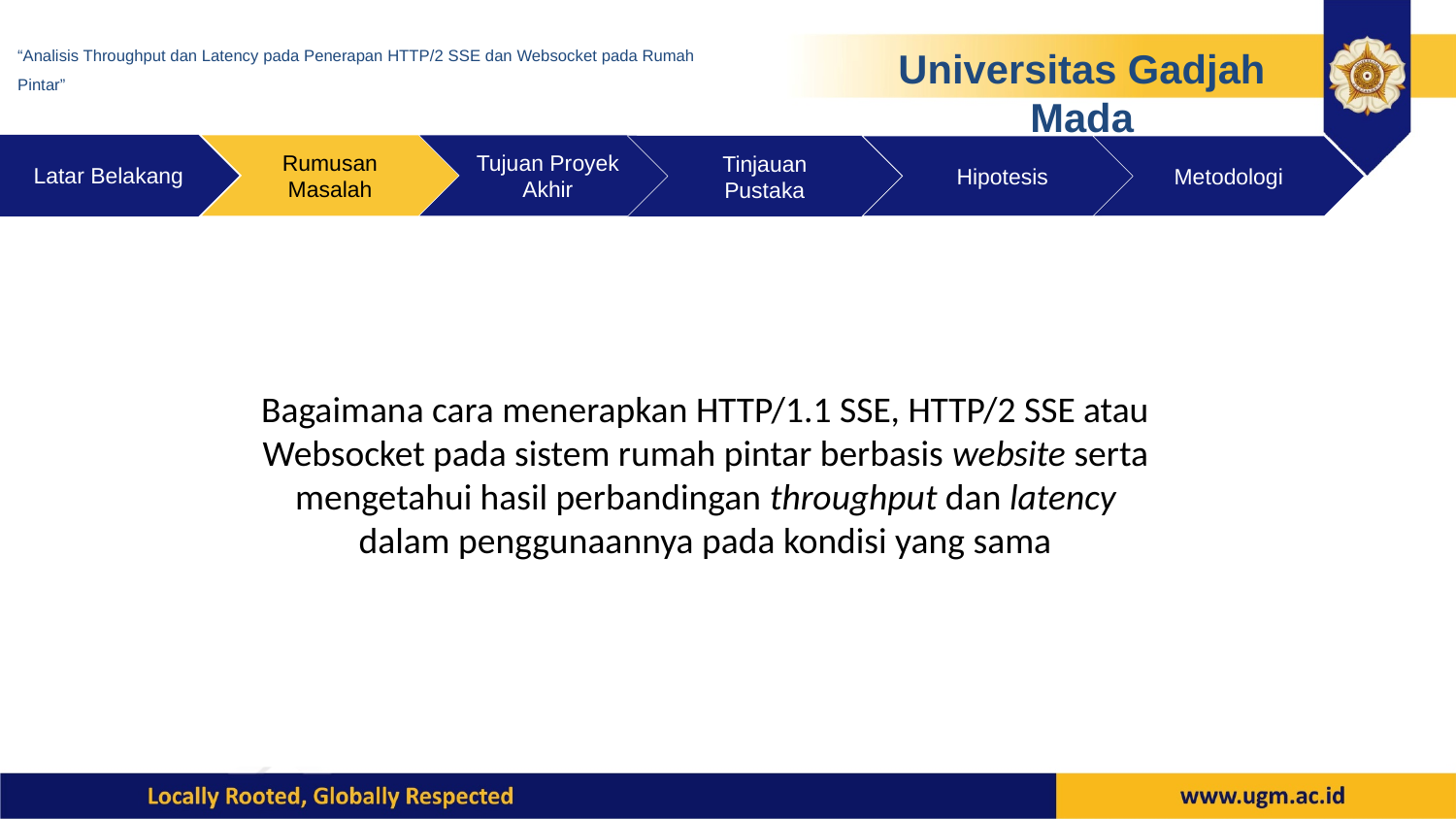

“Analisis Throughput dan Latency pada Penerapan HTTP/2 SSE dan Websocket pada Rumah Pintar”
Universitas Gadjah Mada
Latar Belakang
Rumusan Masalah
Tujuan Proyek Akhir
Tinjauan Pustaka
Hipotesis
Metodologi

Bagaimana cara menerapkan HTTP/1.1 SSE, HTTP/2 SSE atau Websocket pada sistem rumah pintar berbasis website serta mengetahui hasil perbandingan throughput dan latency dalam penggunaannya pada kondisi yang sama